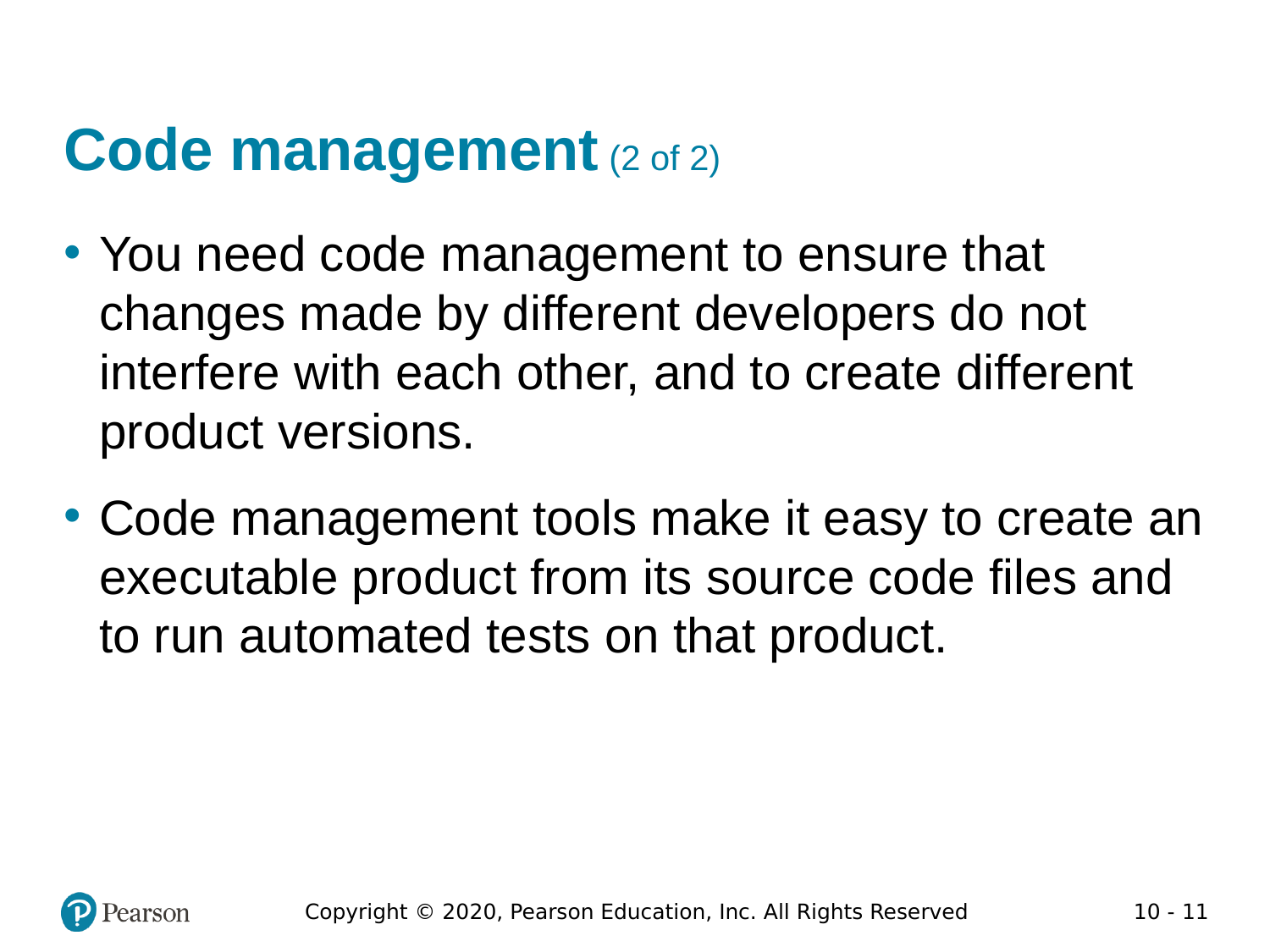

# Code management (2 of 2)
You need code management to ensure that changes made by different developers do not interfere with each other, and to create different product versions.
Code management tools make it easy to create an executable product from its source code files and to run automated tests on that product.